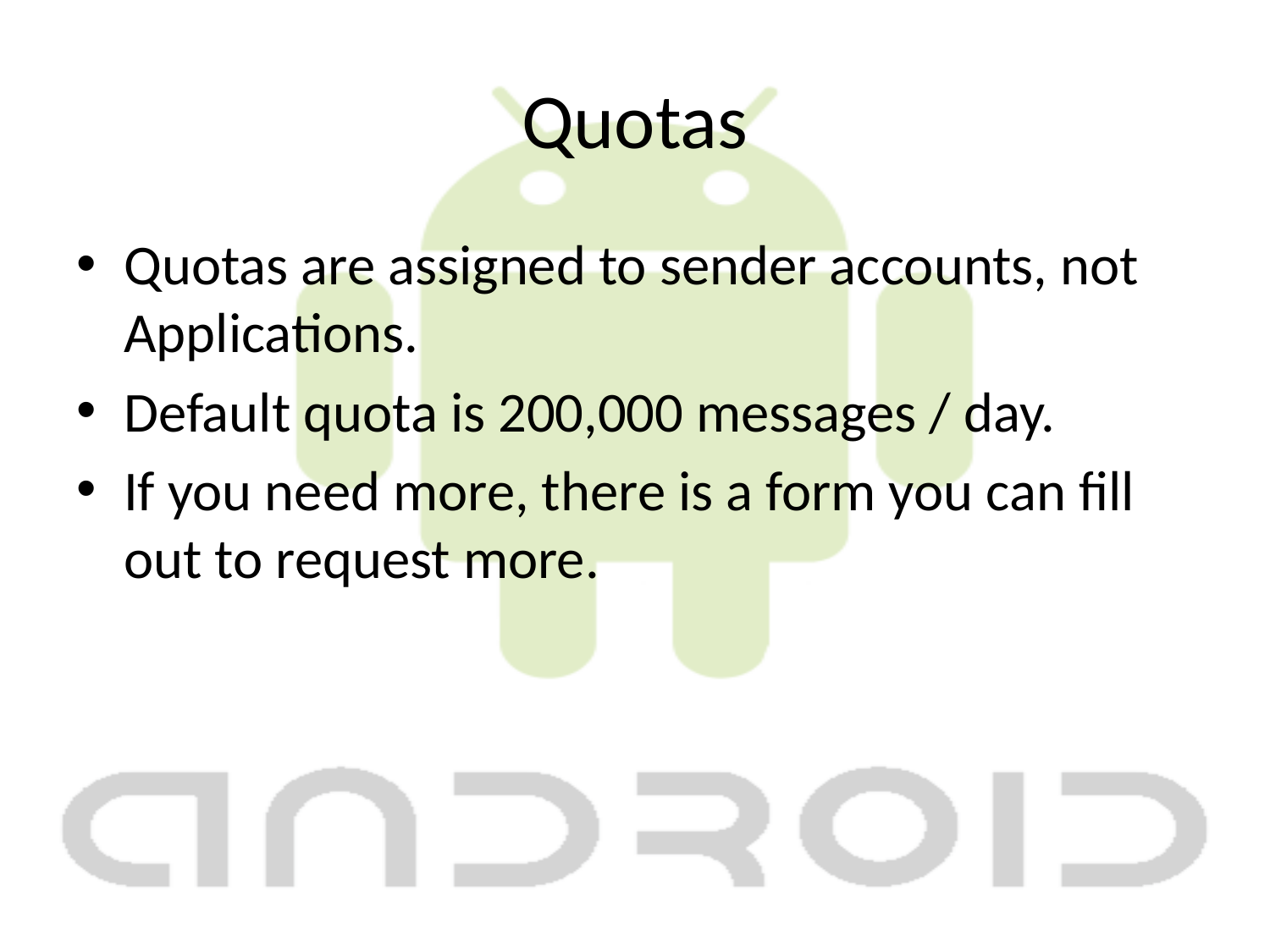

# Quotas
Quotas are assigned to sender accounts, not Applications.
Default quota is 200,000 messages / day.
If you need more, there is a form you can fill out to request more.